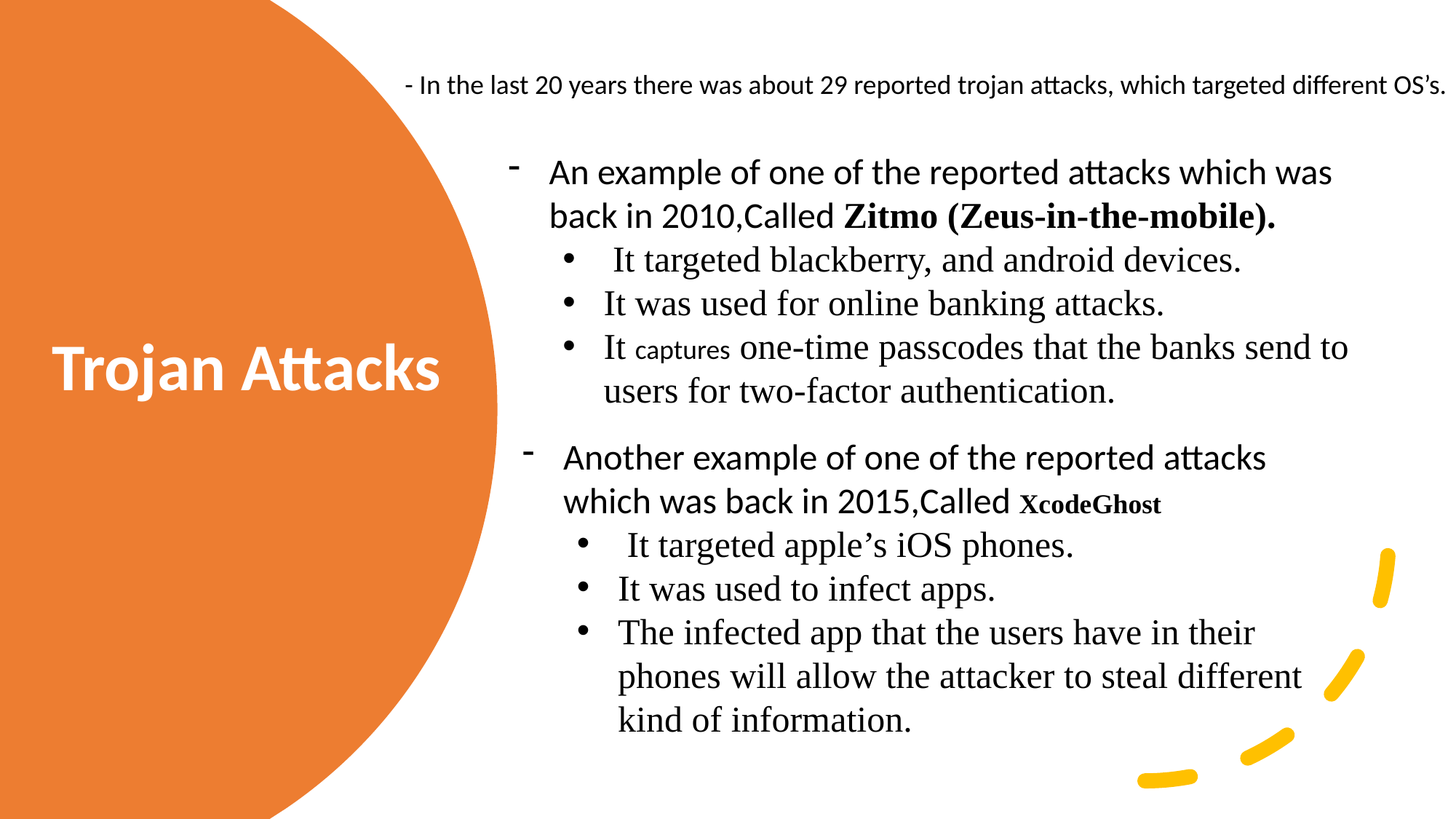

- In the last 20 years there was about 29 reported trojan attacks, which targeted different OS’s.
 Trojan Attacks

An example of one of the reported attacks which was back in 2010,Called Zitmo (Zeus-in-the-mobile).
 It targeted blackberry, and android devices.
It was used for online banking attacks.
It captures one-time passcodes that the banks send to users for two-factor authentication.

Another example of one of the reported attacks which was back in 2015,Called XcodeGhost
 It targeted apple’s iOS phones.
It was used to infect apps.
The infected app that the users have in their phones will allow the attacker to steal different kind of information.